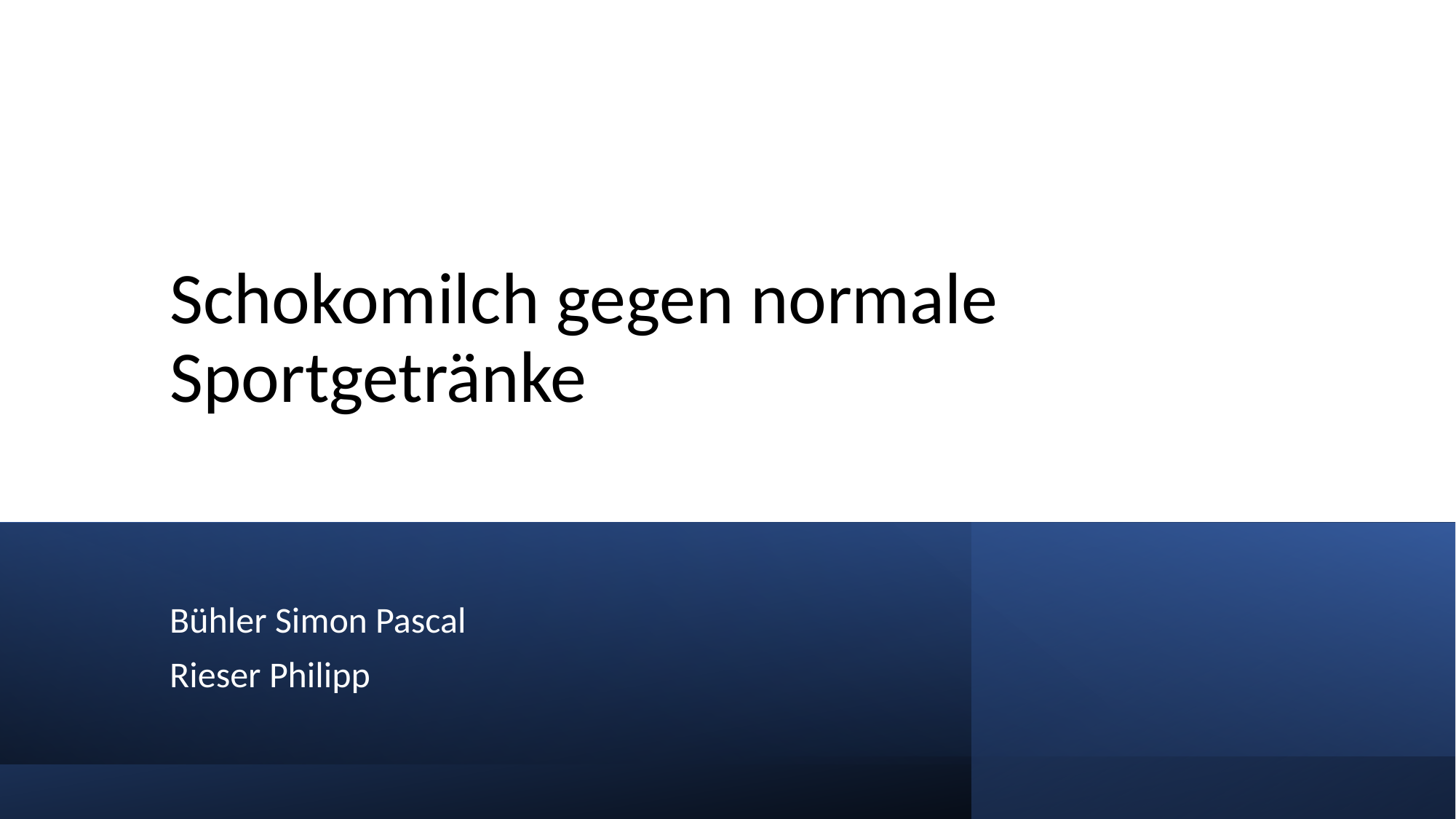

# Schokomilch gegen normale Sportgetränke

Bühler Simon Pascal
Rieser Philipp